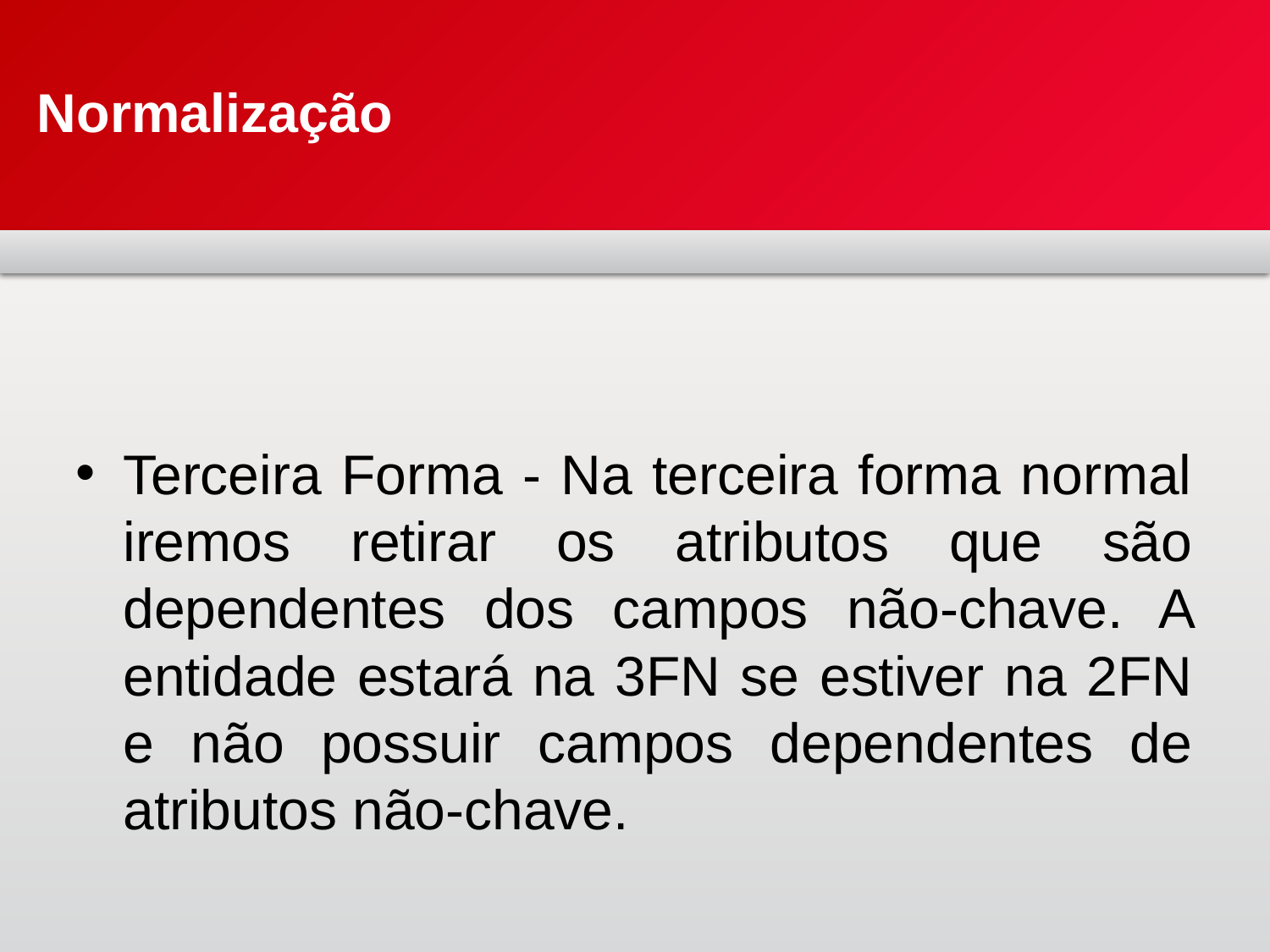

# Normalização

Terceira Forma - Na terceira forma normal iremos retirar os atributos que são dependentes dos campos não-chave. A entidade estará na 3FN se estiver na 2FN e não possuir campos dependentes de atributos não-chave.